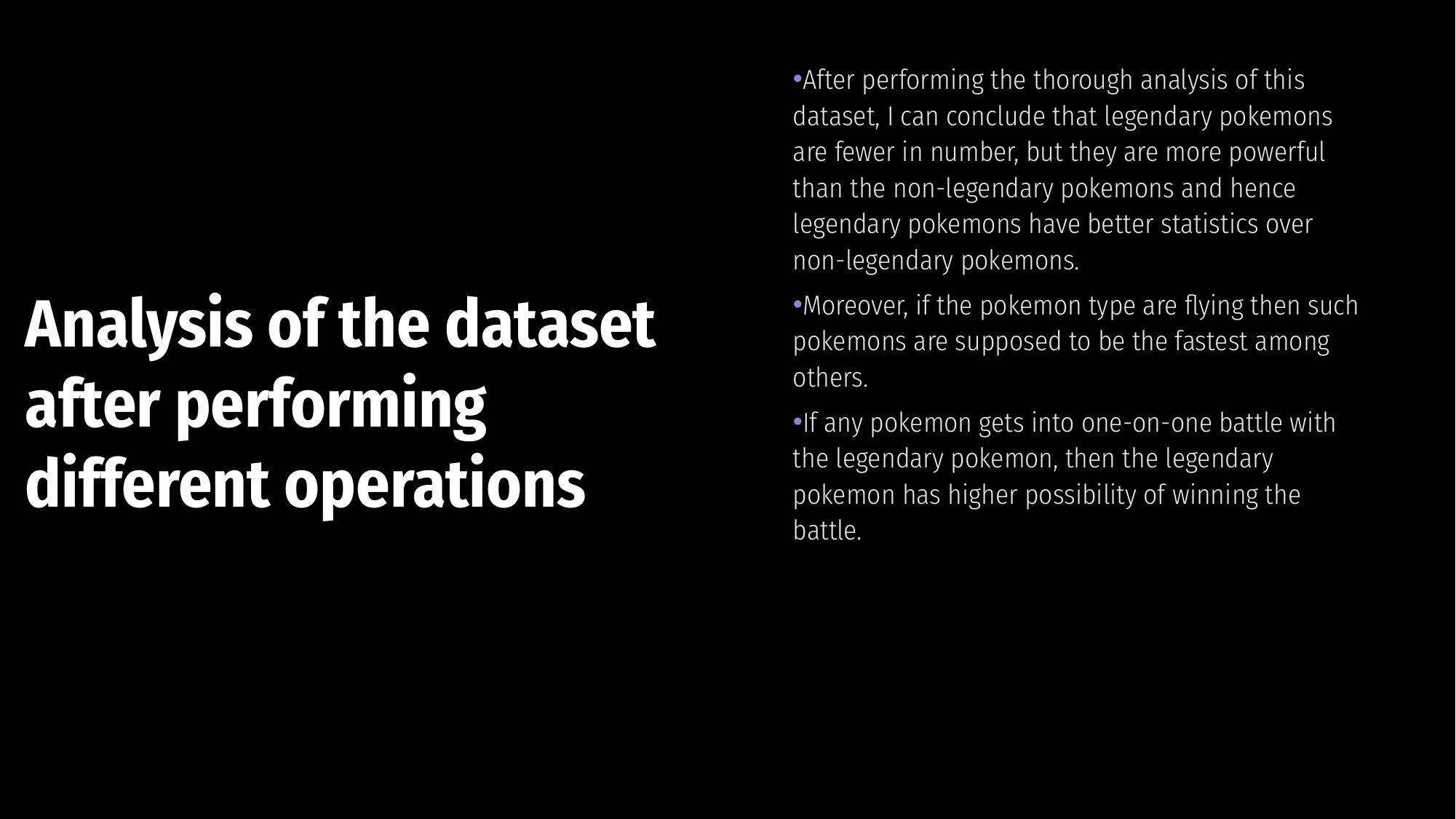

After performing the thorough analysis of this dataset, I can conclude that legendary pokemons are fewer in number, but they are more powerful than the non-legendary pokemons and hence legendary pokemons have better statistics over non-legendary pokemons.
Moreover, if the pokemon type are flying then such pokemons are supposed to be the fastest among others.
If any pokemon gets into one-on-one battle with the legendary pokemon, then the legendary pokemon has higher possibility of winning the battle.
Analysis of the dataset after performing different operations